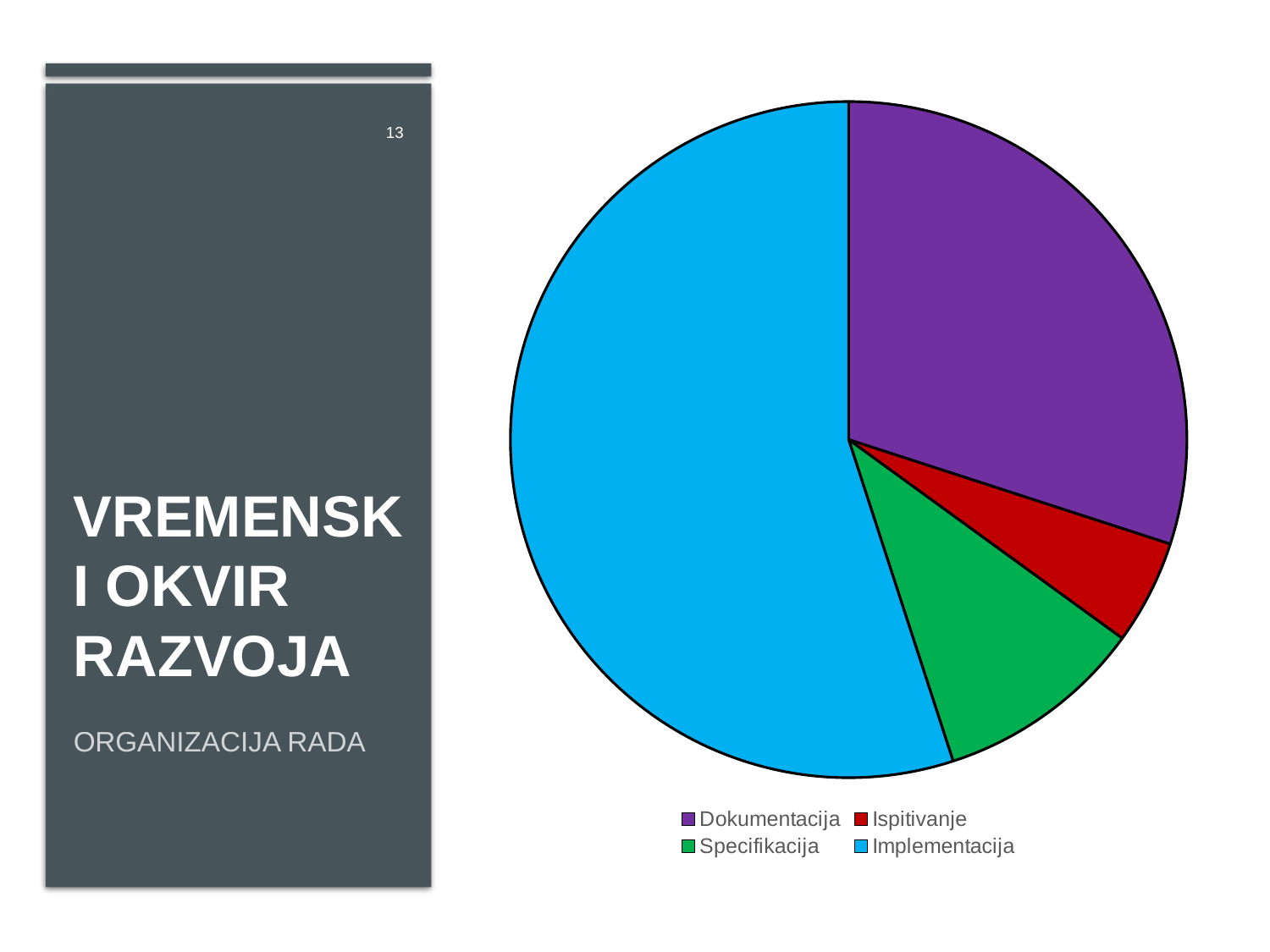

### Chart

| Category | Stupac1 |
|---|---|
| Dokumentacija | 30.0 |
| Ispitivanje | 5.0 |
| Specifikacija | 10.0 |
| Implementacija | 55.0 |
13
# Vremenski okvir razvoja

Organizacija rada